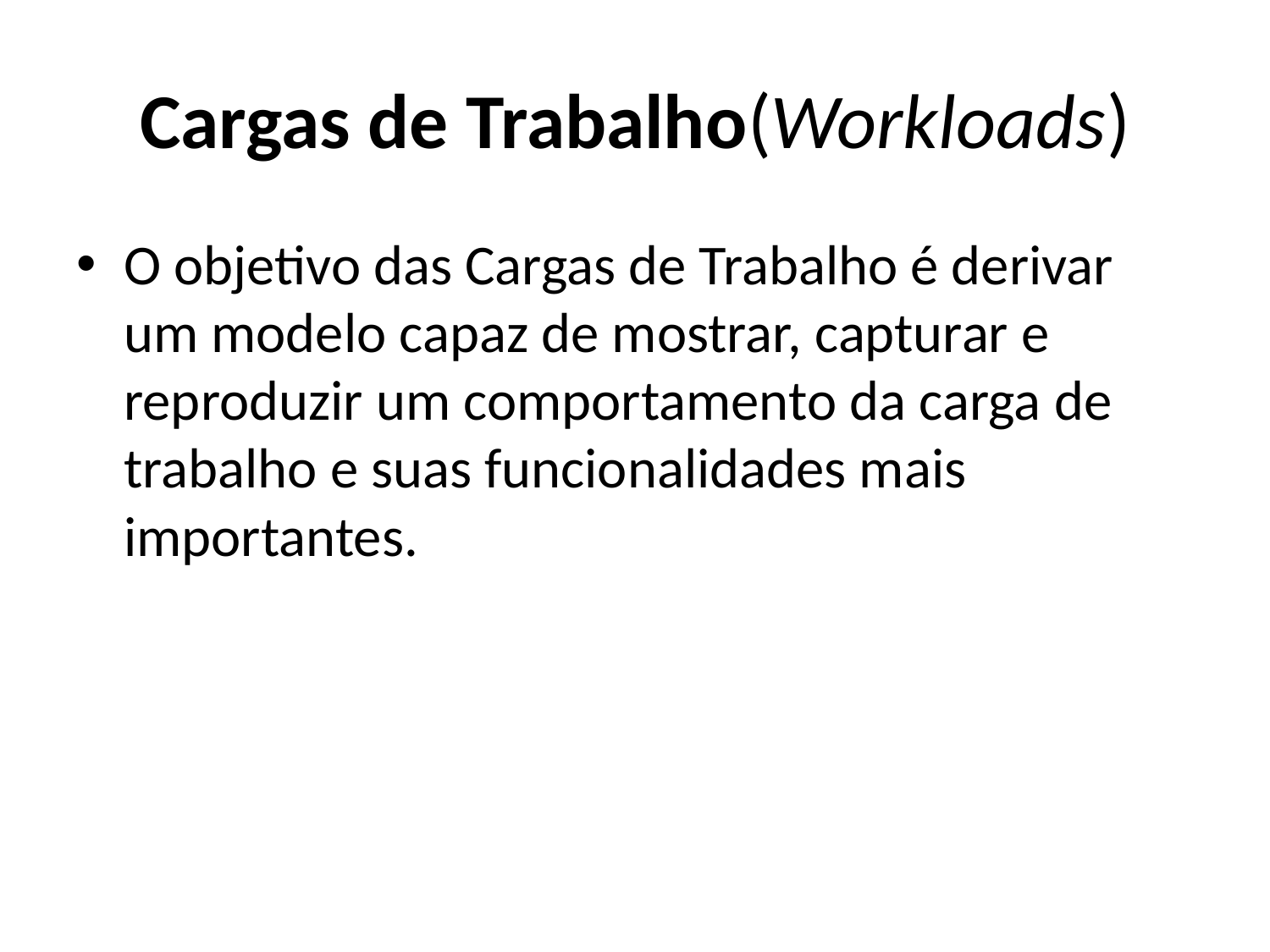

# Cargas de Trabalho(Workloads)
O objetivo das Cargas de Trabalho é derivar um modelo capaz de mostrar, capturar e reproduzir um comportamento da carga de trabalho e suas funcionalidades mais importantes.